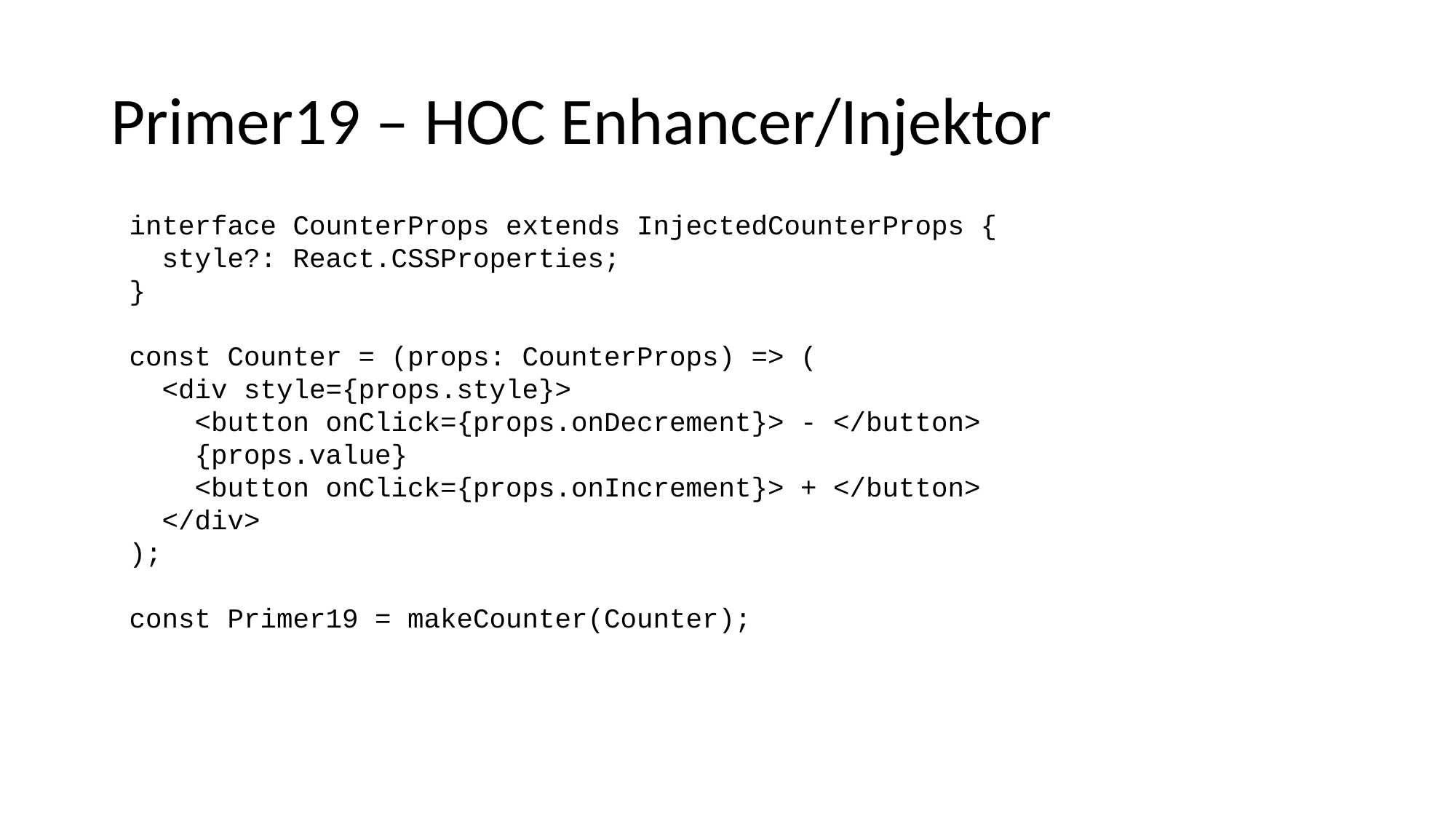

# Primer19 – HOC Enhancer/Injektor
interface CounterProps extends InjectedCounterProps {
  style?: React.CSSProperties;
}
const Counter = (props: CounterProps) => (
  <div style={props.style}>
    <button onClick={props.onDecrement}> - </button>
    {props.value}
    <button onClick={props.onIncrement}> + </button>
  </div>
);
const Primer19 = makeCounter(Counter);